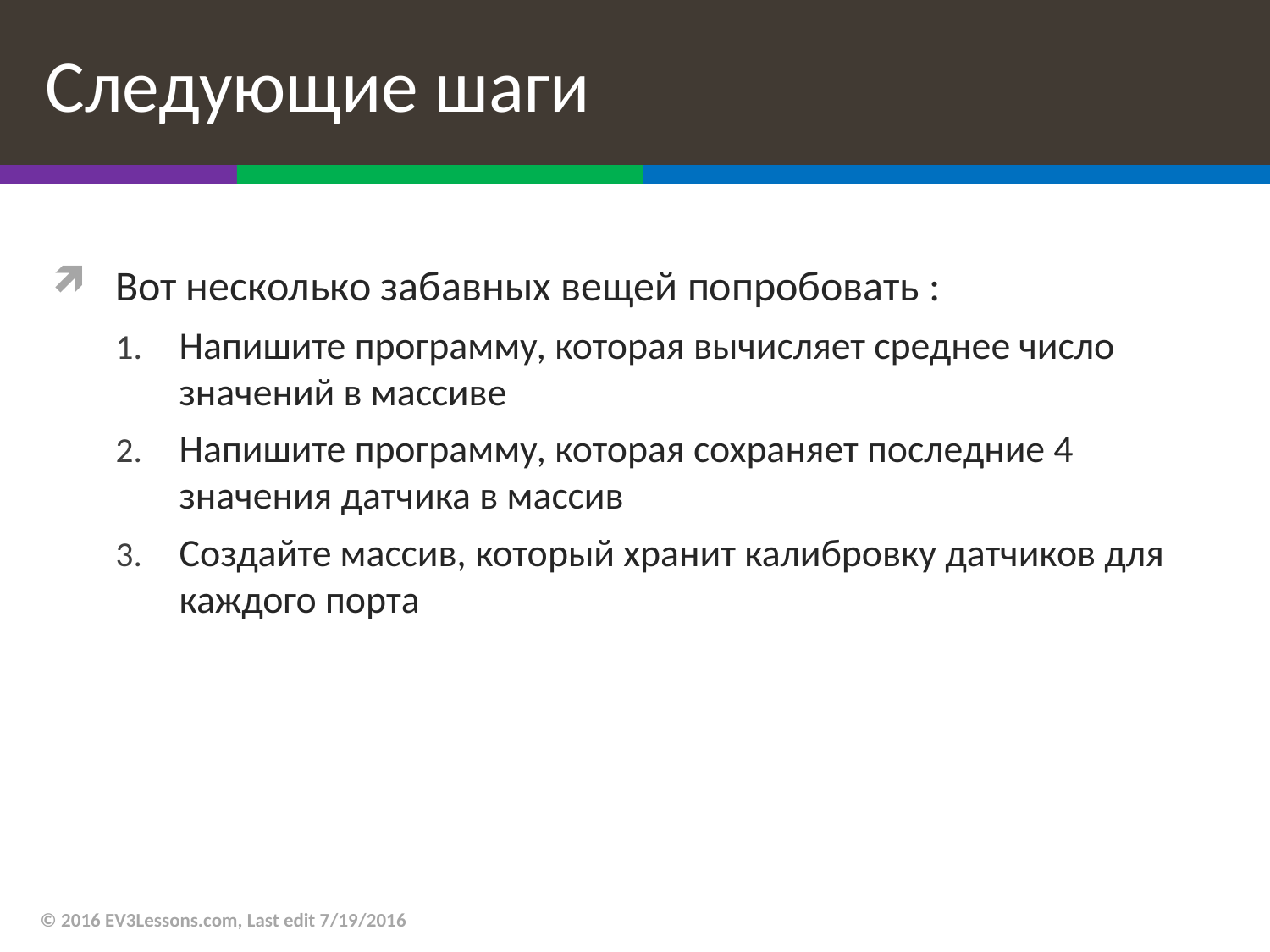

# Следующие шаги
Вот несколько забавных вещей попробовать :
Напишите программу, которая вычисляет среднее число значений в массиве
Напишите программу, которая сохраняет последние 4 значения датчика в массив
Создайте массив, который хранит калибровку датчиков для каждого порта

© 2016 EV3Lessons.com, Last edit 7/19/2016